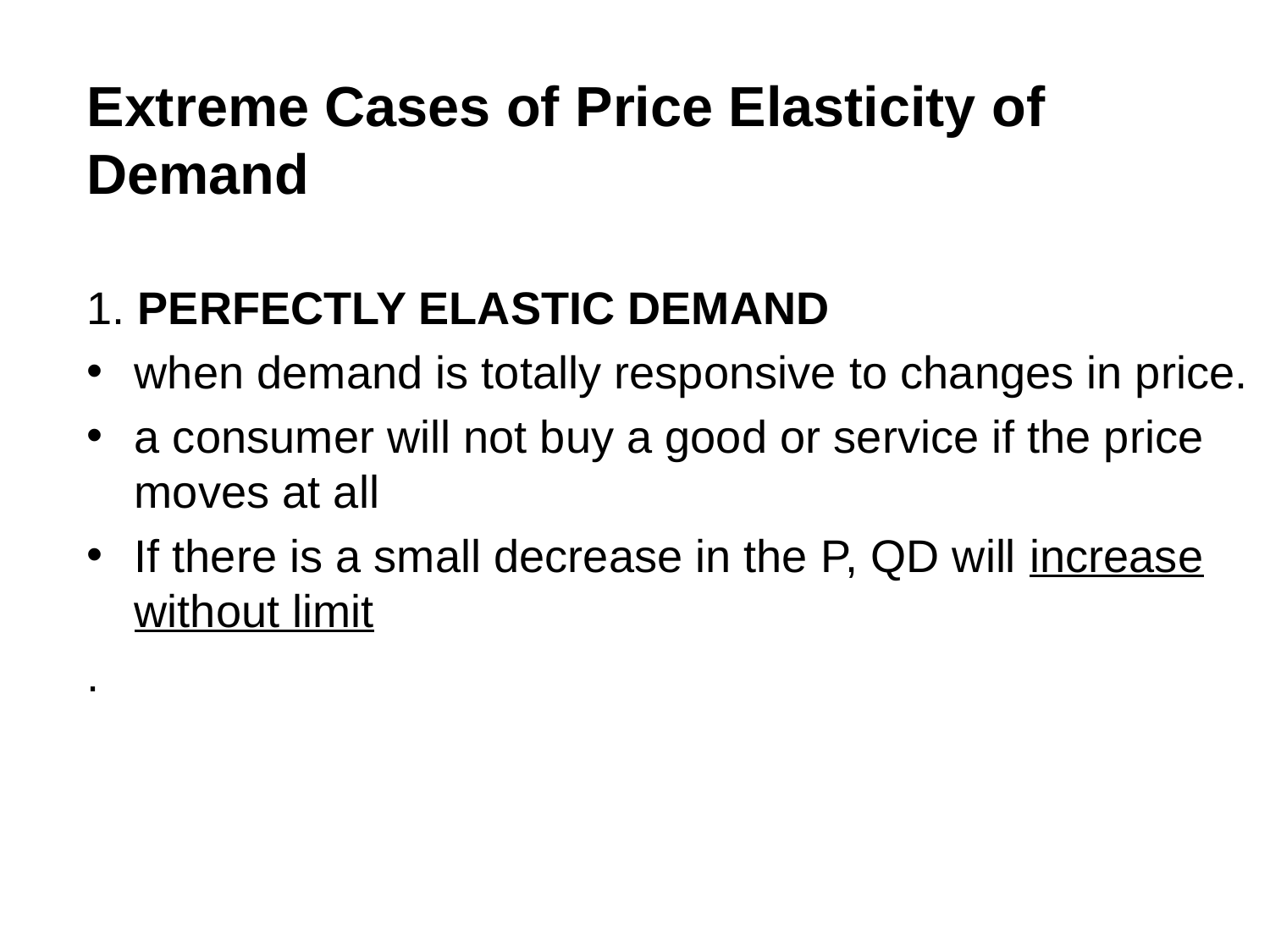

Extreme Cases of Price Elasticity of Demand

1. PERFECTLY ELASTIC DEMAND
when demand is totally responsive to changes in price.
a consumer will not buy a good or service if the price moves at all
If there is a small decrease in the P, QD will increase without limit
.